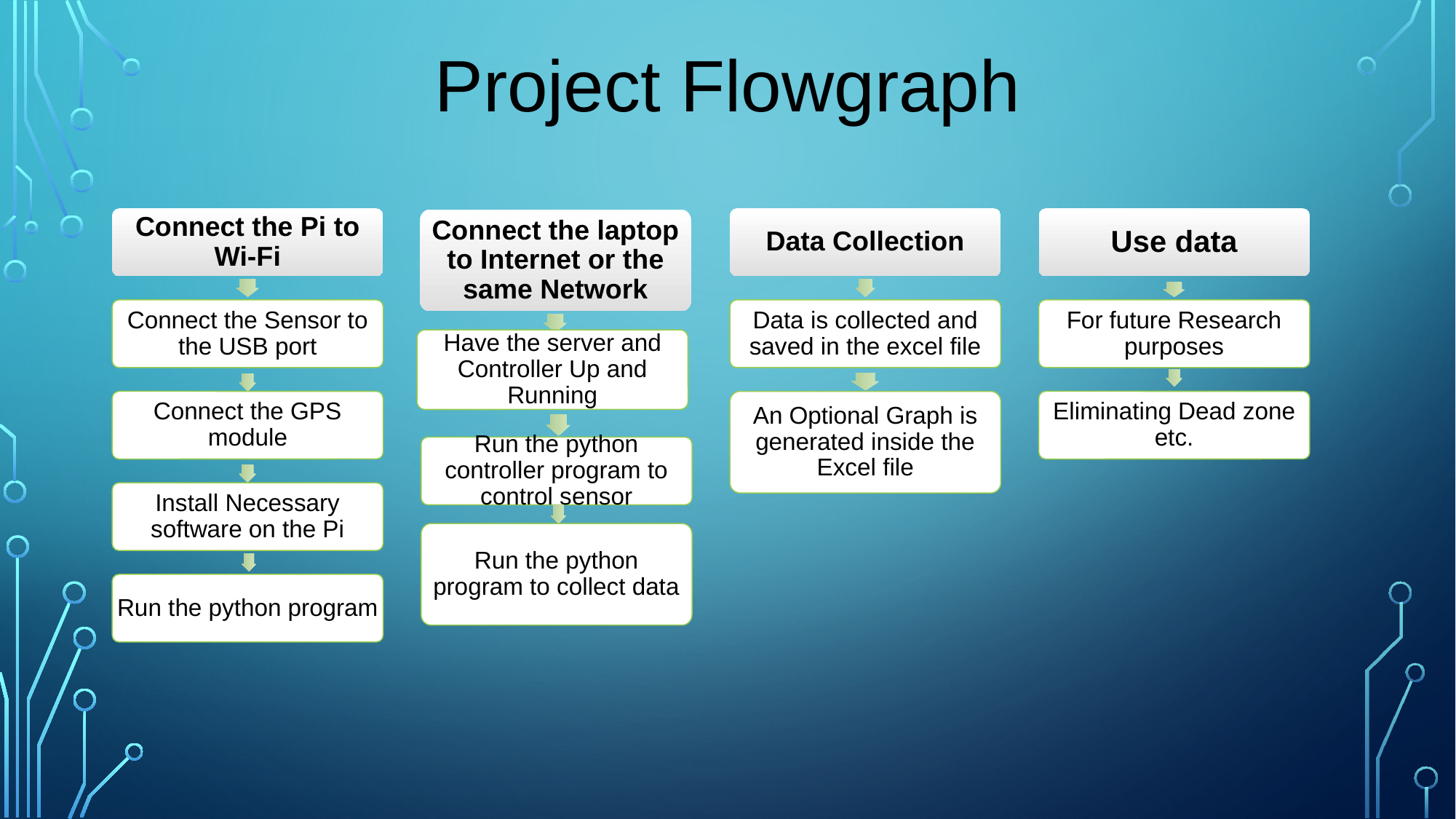

Project Flowgraph
Connect the Pi to Wi-Fi
Data Collection
Use data
Connect the laptop to Internet or the same Network

Connect the Sensor to the USB port
Data is collected and saved in the excel file
For future Research purposes

Have the server and Controller Up and Running

An Optional Graph is generated inside the Excel file
Connect the GPS module
Eliminating Dead zone etc.

Run the python controller program to control sensor

Install Necessary software on the Pi

Run the python program to collect data

Run the python program